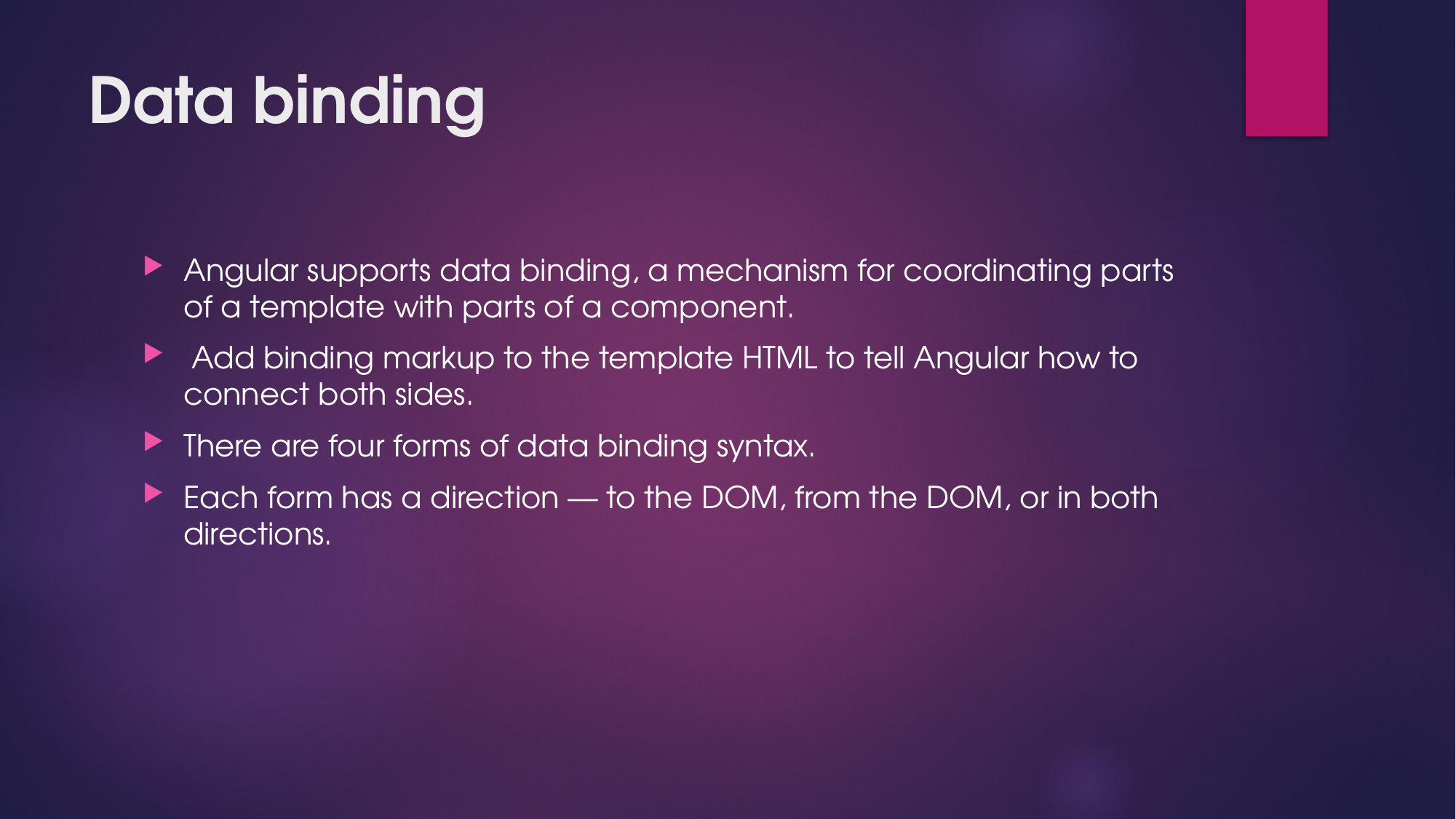

# Data binding
Angular supports data binding, a mechanism for coordinating parts of a template with parts of a component.
 Add binding markup to the template HTML to tell Angular how to connect both sides.
There are four forms of data binding syntax.
Each form has a direction — to the DOM, from the DOM, or in both directions.